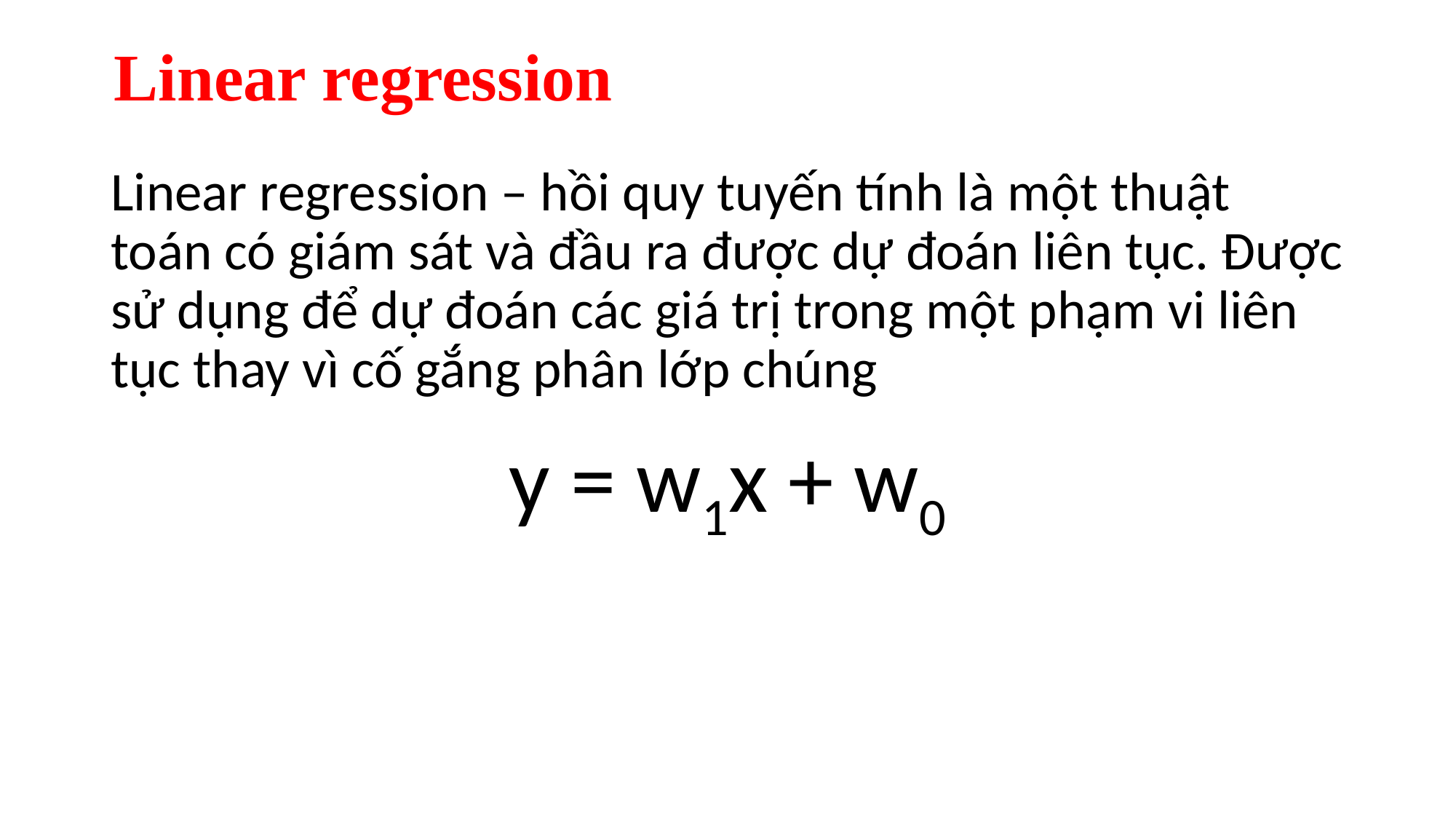

Linear regression
Linear regression – hồi quy tuyến tính là một thuật toán có giám sát và đầu ra được dự đoán liên tục. Được sử dụng để dự đoán các giá trị trong một phạm vi liên tục thay vì cố gắng phân lớp chúng

y = w1x + w0